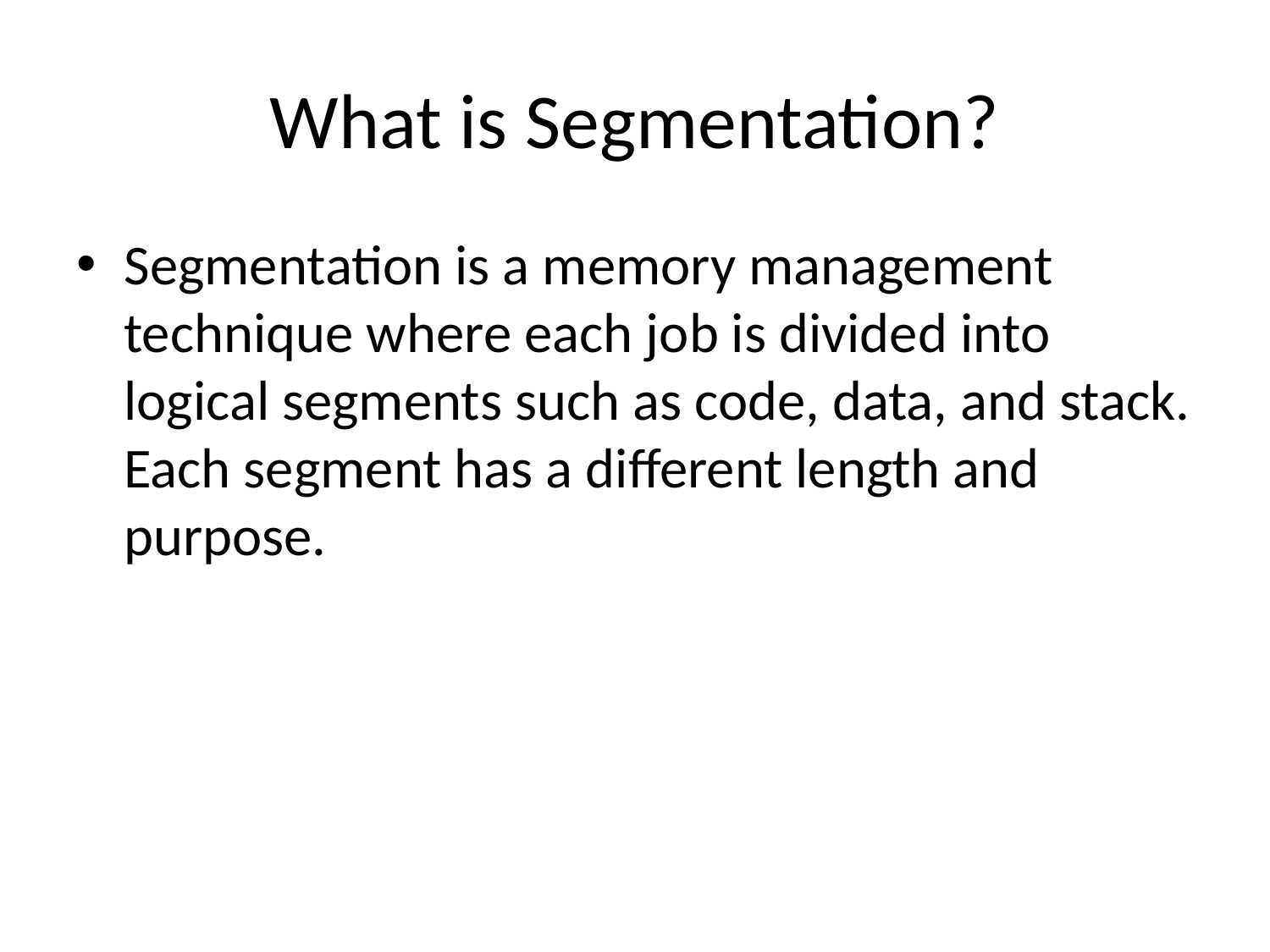

# What is Segmentation?
Segmentation is a memory management technique where each job is divided into logical segments such as code, data, and stack. Each segment has a different length and purpose.